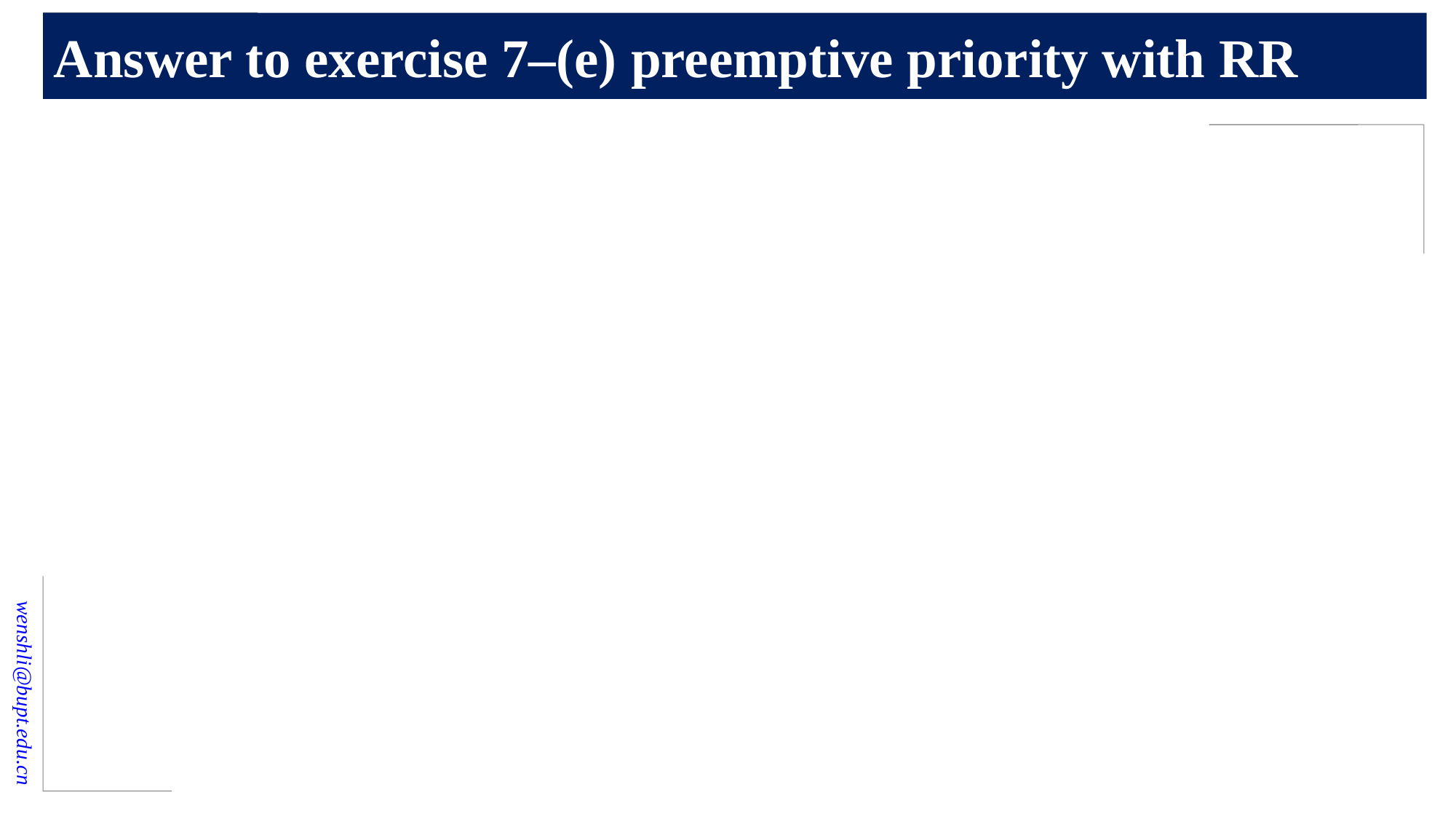

# Answer to exercise 7–(e) preemptive priority with RR